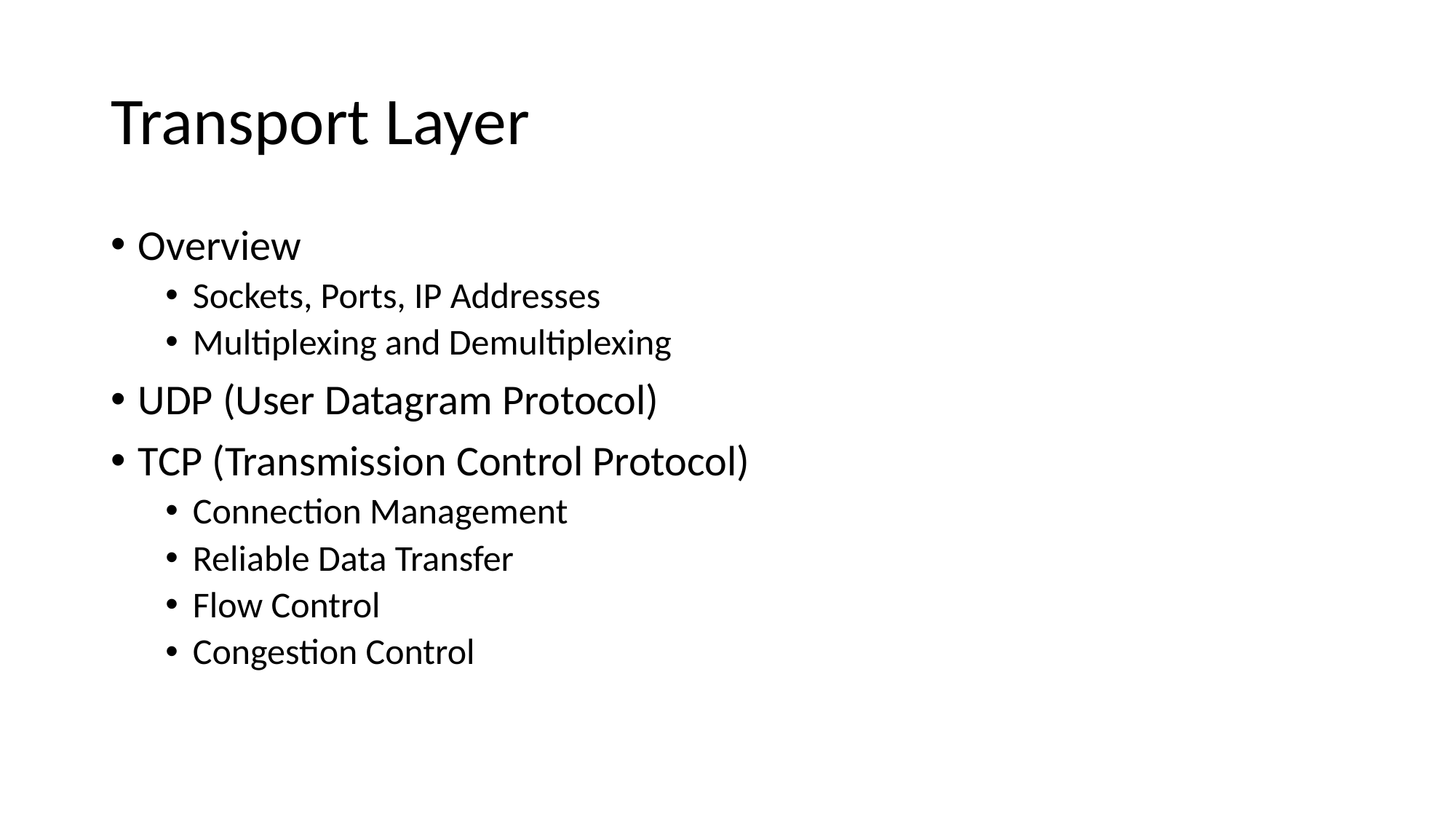

# Transport Layer
Overview
Sockets, Ports, IP Addresses
Multiplexing and Demultiplexing
UDP (User Datagram Protocol)
TCP (Transmission Control Protocol)
Connection Management
Reliable Data Transfer
Flow Control
Congestion Control